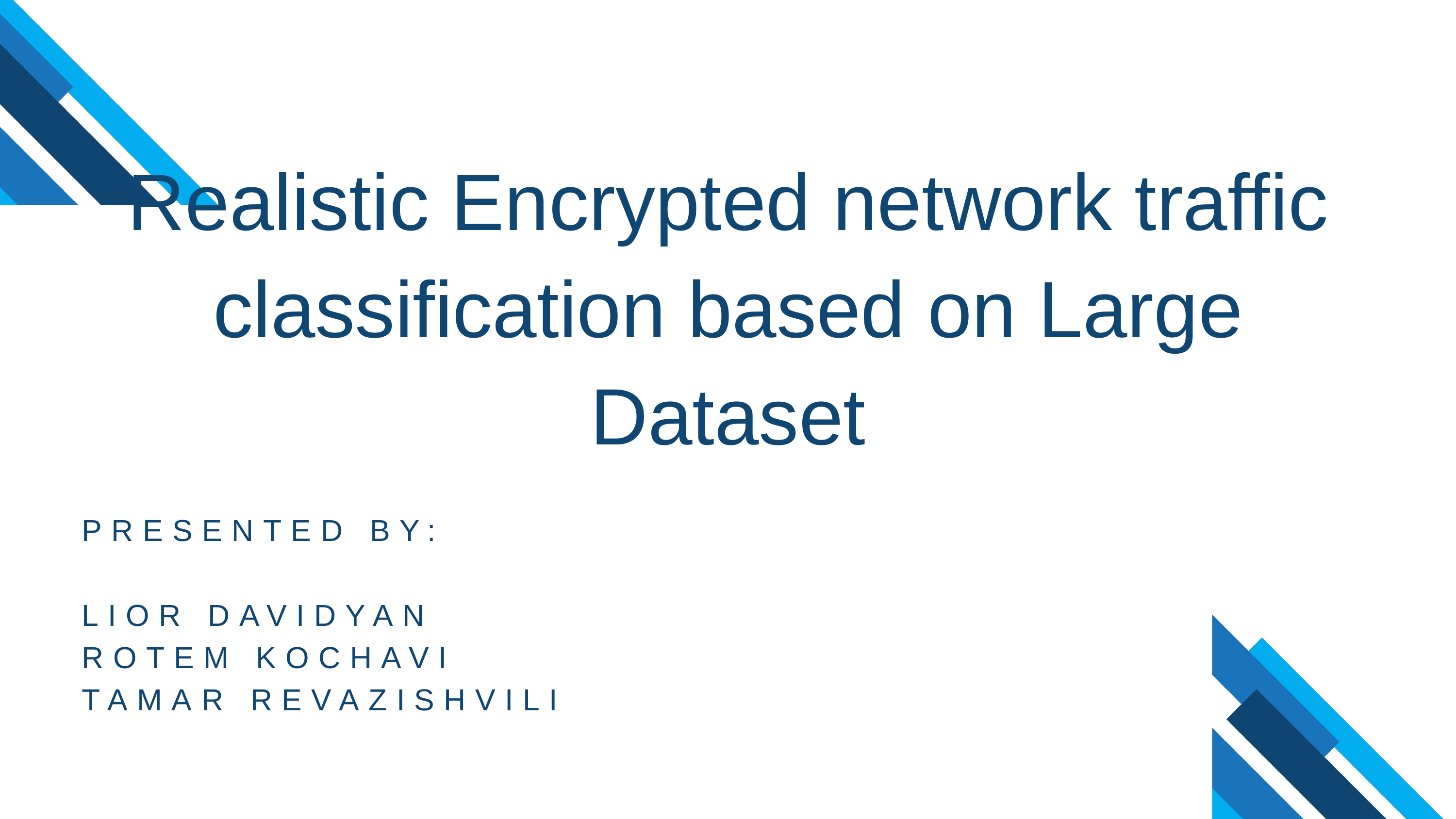

Realistic Encrypted network traffic classification based on Large Dataset
PRESENTED BY:

LIOR DAVIDYAN
ROTEM KOCHAVI
TAMAR REVAZISHVILI